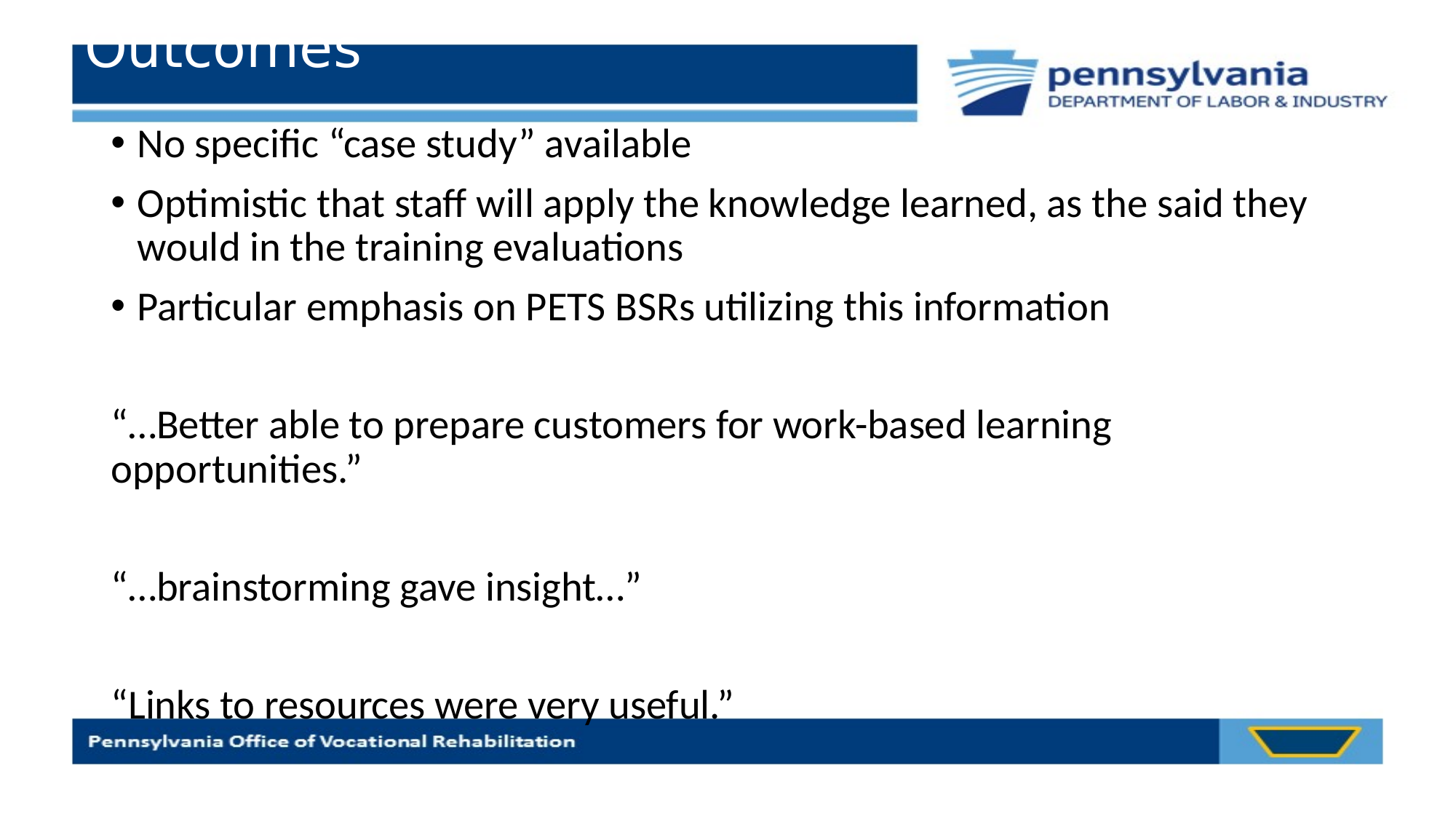

# Outcomes
No specific “case study” available
Optimistic that staff will apply the knowledge learned, as the said they would in the training evaluations
Particular emphasis on PETS BSRs utilizing this information

“…Better able to prepare customers for work-based learning opportunities.”

“…brainstorming gave insight…”

“Links to resources were very useful.”
9